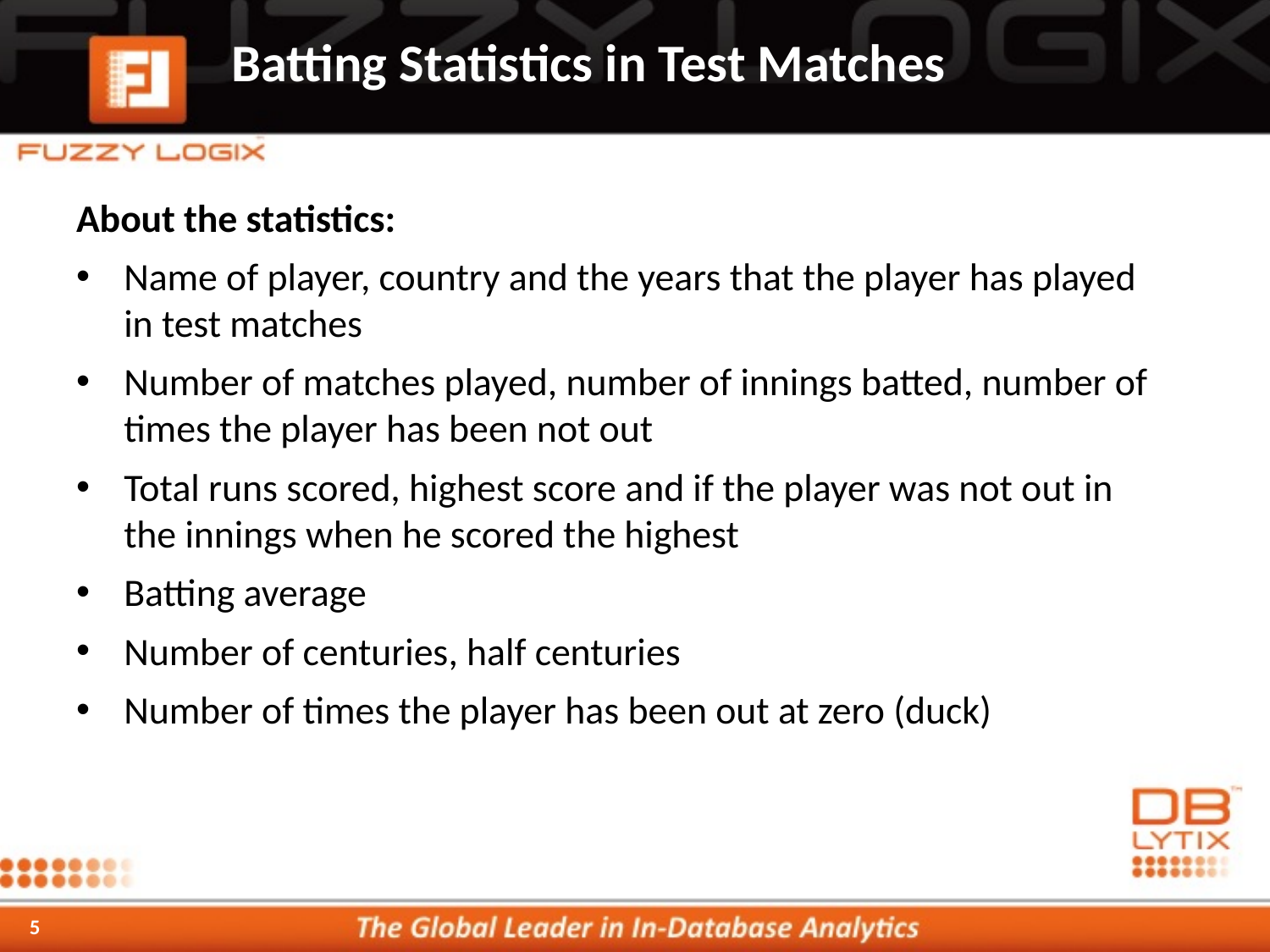

# Batting Statistics in Test Matches
About the statistics:
Name of player, country and the years that the player has played in test matches
Number of matches played, number of innings batted, number of times the player has been not out
Total runs scored, highest score and if the player was not out in the innings when he scored the highest
Batting average
Number of centuries, half centuries
Number of times the player has been out at zero (duck)
5